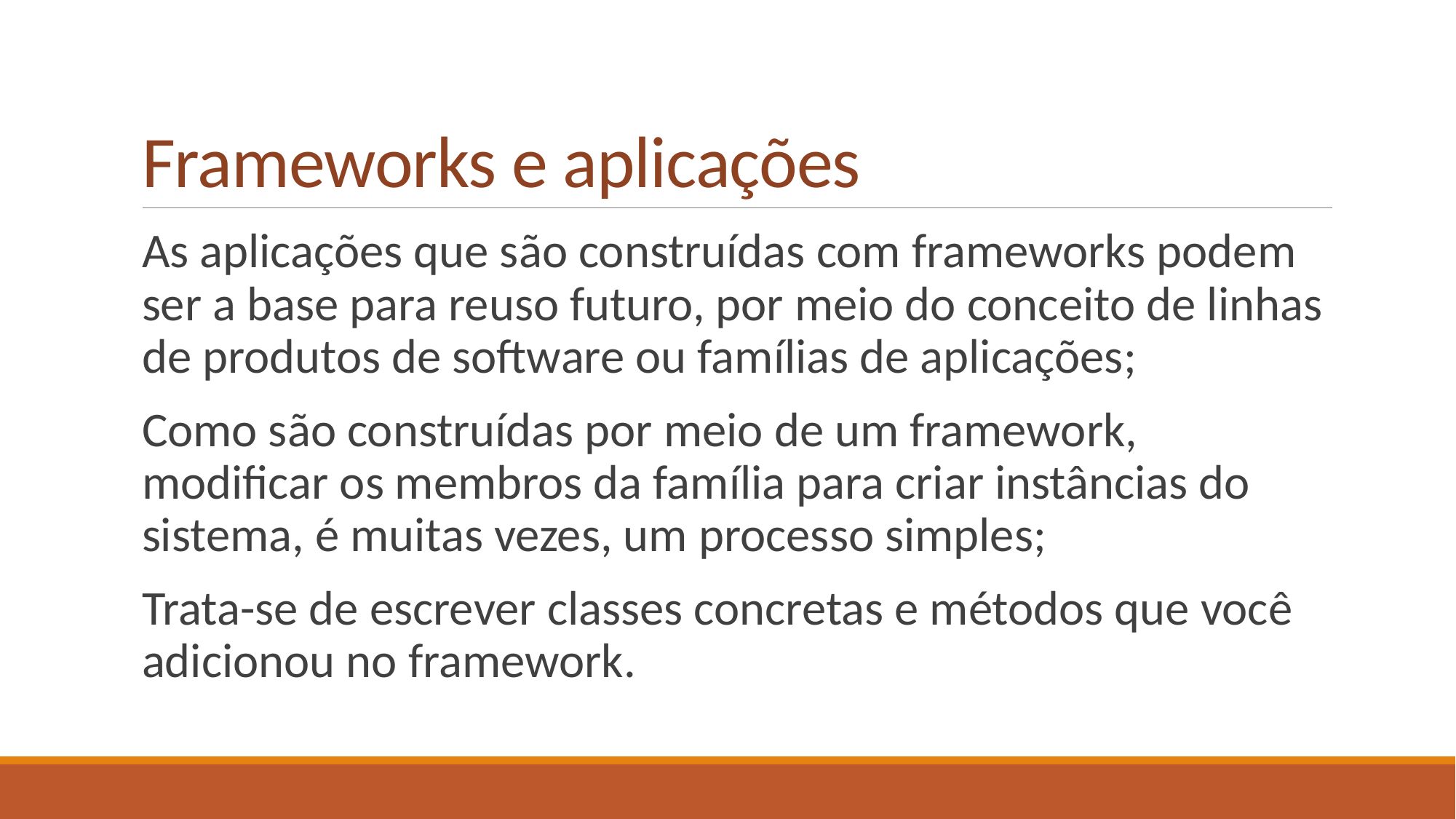

# Frameworks e aplicações
As aplicações que são construídas com frameworks podem ser a base para reuso futuro, por meio do conceito de linhas de produtos de software ou famílias de aplicações;
Como são construídas por meio de um framework, modificar os membros da família para criar instâncias do sistema, é muitas vezes, um processo simples;
Trata-se de escrever classes concretas e métodos que você adicionou no framework.